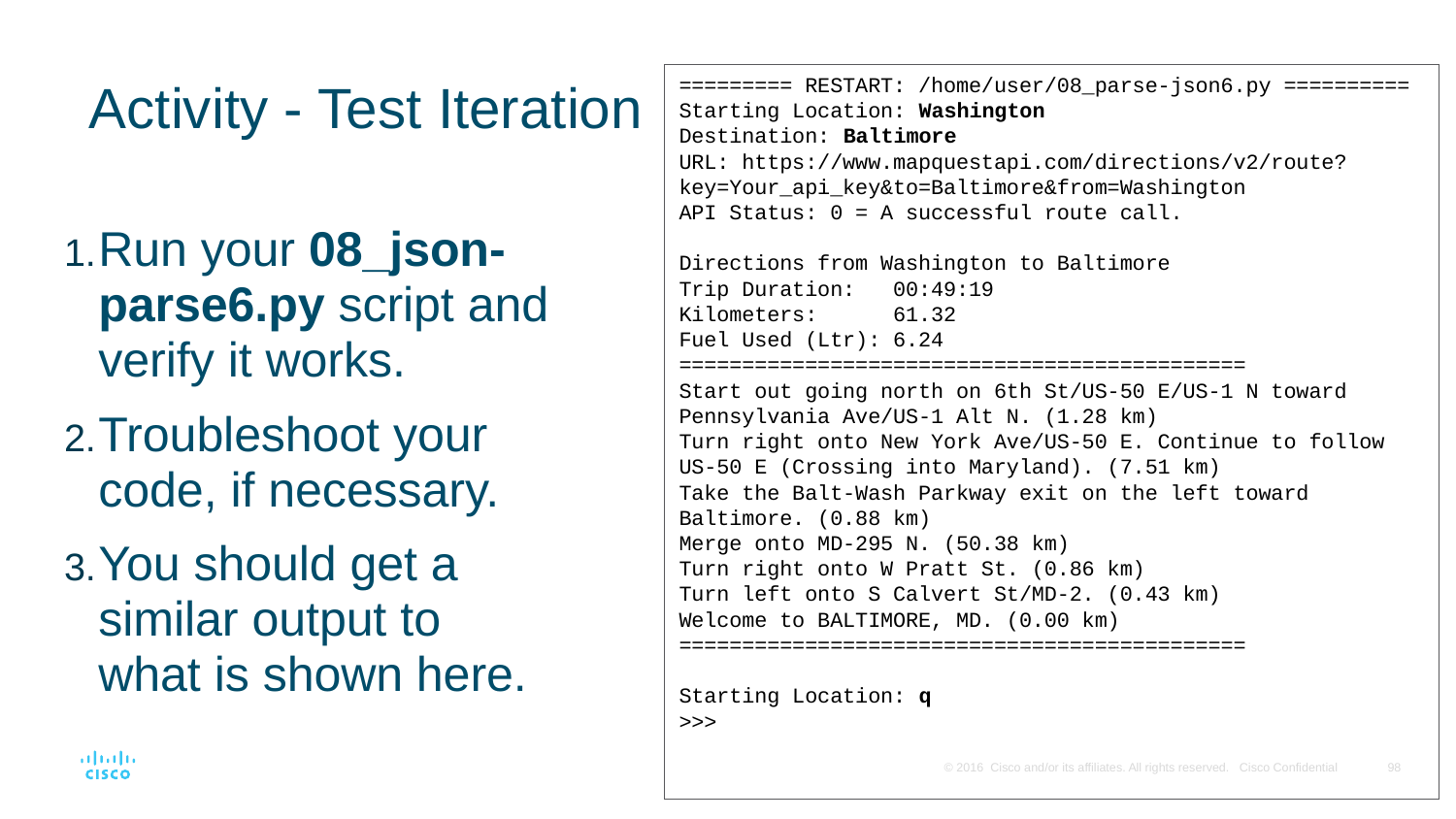

# Activity - Test Iteration
========= RESTART: /home/user/08_parse-json6.py ==========
Starting Location: Washington
Destination: Baltimore
URL: https://www.mapquestapi.com/directions/v2/route?key=Your_api_key&to=Baltimore&from=Washington
API Status: 0 = A successful route call.

Directions from Washington to Baltimore
Trip Duration:   00:49:19
Kilometers:      61.32
Fuel Used (Ltr): 6.24
=============================================
Start out going north on 6th St/US-50 E/US-1 N toward Pennsylvania Ave/US-1 Alt N. (1.28 km)
Turn right onto New York Ave/US-50 E. Continue to follow US-50 E (Crossing into Maryland). (7.51 km)
Take the Balt-Wash Parkway exit on the left toward Baltimore. (0.88 km)
Merge onto MD-295 N. (50.38 km)
Turn right onto W Pratt St. (0.86 km)
Turn left onto S Calvert St/MD-2. (0.43 km)
Welcome to BALTIMORE, MD. (0.00 km)
=============================================

Starting Location: q
>>>
Run your 08_json-parse6.py script and verify it works.
Troubleshoot your code, if necessary.
You should get a similar output to what is shown here.